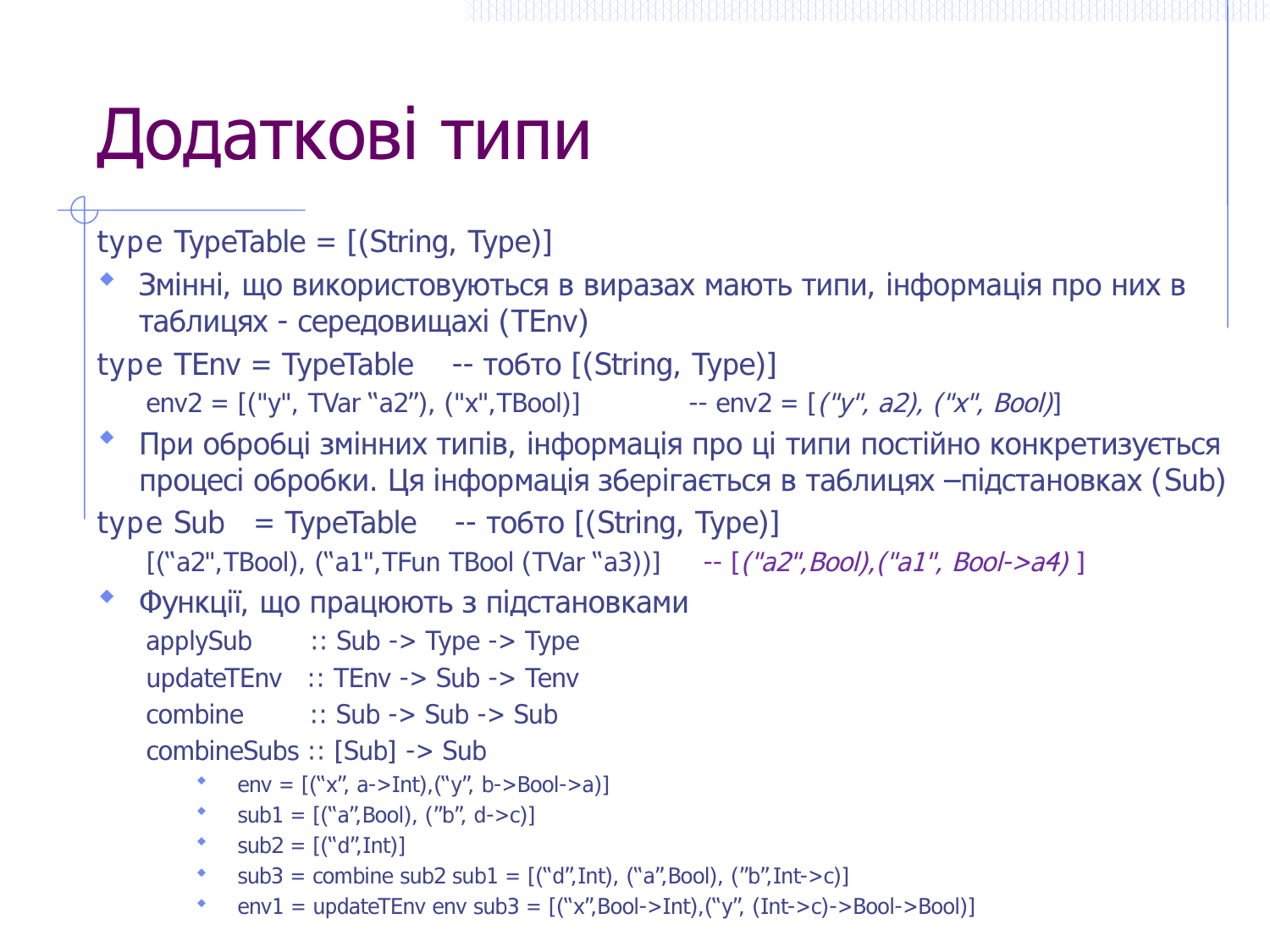

# Додаткові типи
type TypeTable = [(String, Type)]
Змінні, що використовуються в виразах мають типи, інформація про них в таблицях - середовищахі (TEnv)
type TEnv = TypeTable    -- тобто [(String, Type)]
env2 = [("y", TVar “a2”), ("x",TBool)]             -- env2 = [("y", a2), ("x", Bool)]
При обробці змінних типів, інформація про ці типи постійно конкретизується процесі обробки. Ця інформація зберігається в таблицях –підстановках (Sub)
type Sub   = TypeTable    -- тобто [(String, Type)]
[(“a2",TBool), (“a1",TFun TBool (TVar “a3))]     -- [("a2",Bool),("a1", Bool->a4) ]
Функції, що працюють з підстановками
applySub       :: Sub -> Type -> Type
updateTEnv   :: TEnv -> Sub -> Tenv
сombine        :: Sub -> Sub -> Sub
combineSubs :: [Sub] -> Sub
env = [(“x”, a->Int),(“y”, b->Bool->a)]
sub1 = [(“a”,Bool), (”b”, d->c)]
sub2 = [(“d”,Int)]
sub3 = combine sub2 sub1 = [(“d”,Int), (“a”,Bool), (”b”,Int->c)]
env1 = updateTEnv env sub3 = [(“x”,Bool->Int),(“y”, (Int->c)->Bool->Bool)]